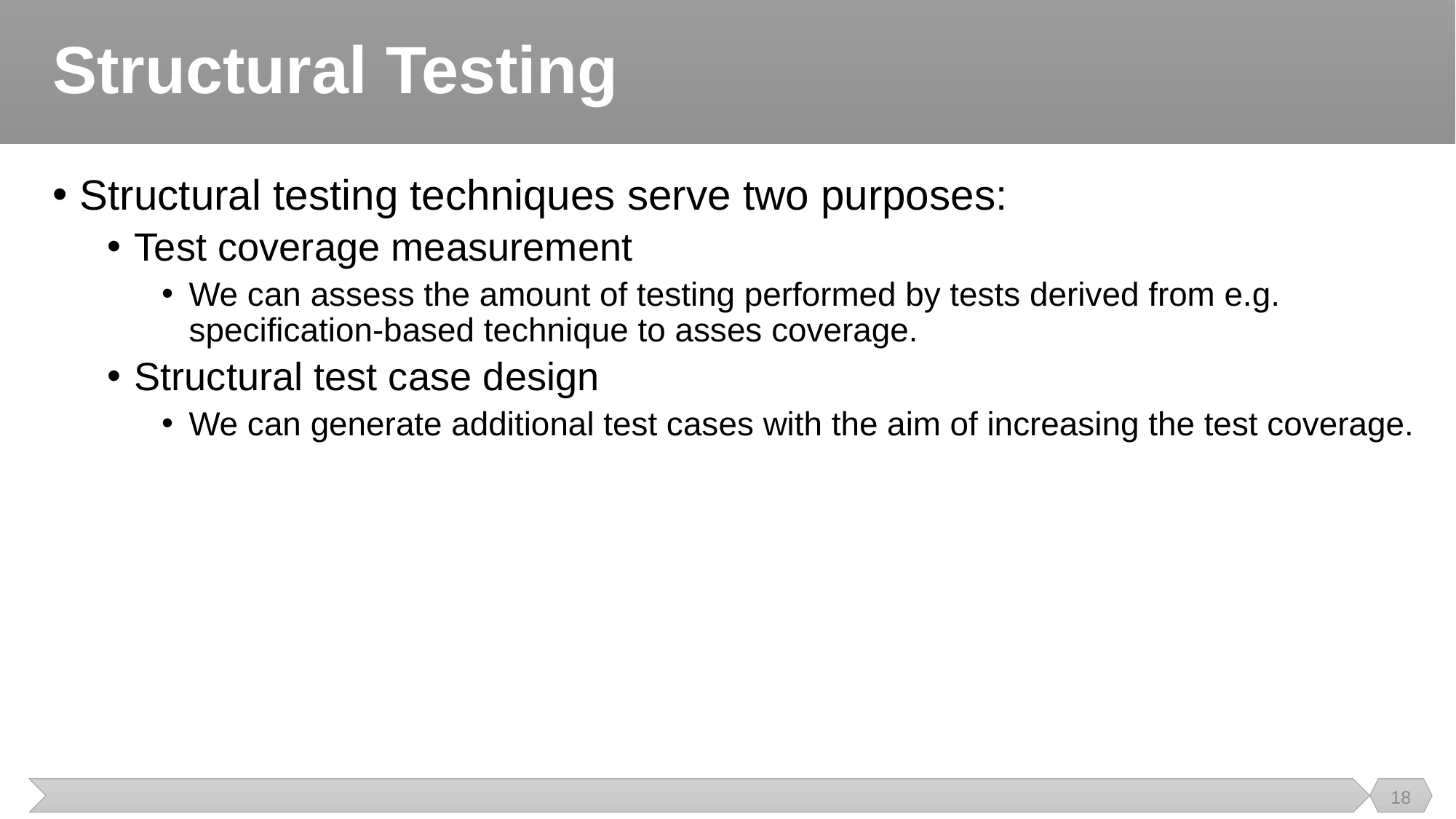

# Structural Testing
Structural testing techniques serve two purposes:
Test coverage measurement
We can assess the amount of testing performed by tests derived from e.g. specification-based technique to asses coverage.
Structural test case design
We can generate additional test cases with the aim of increasing the test coverage.
18